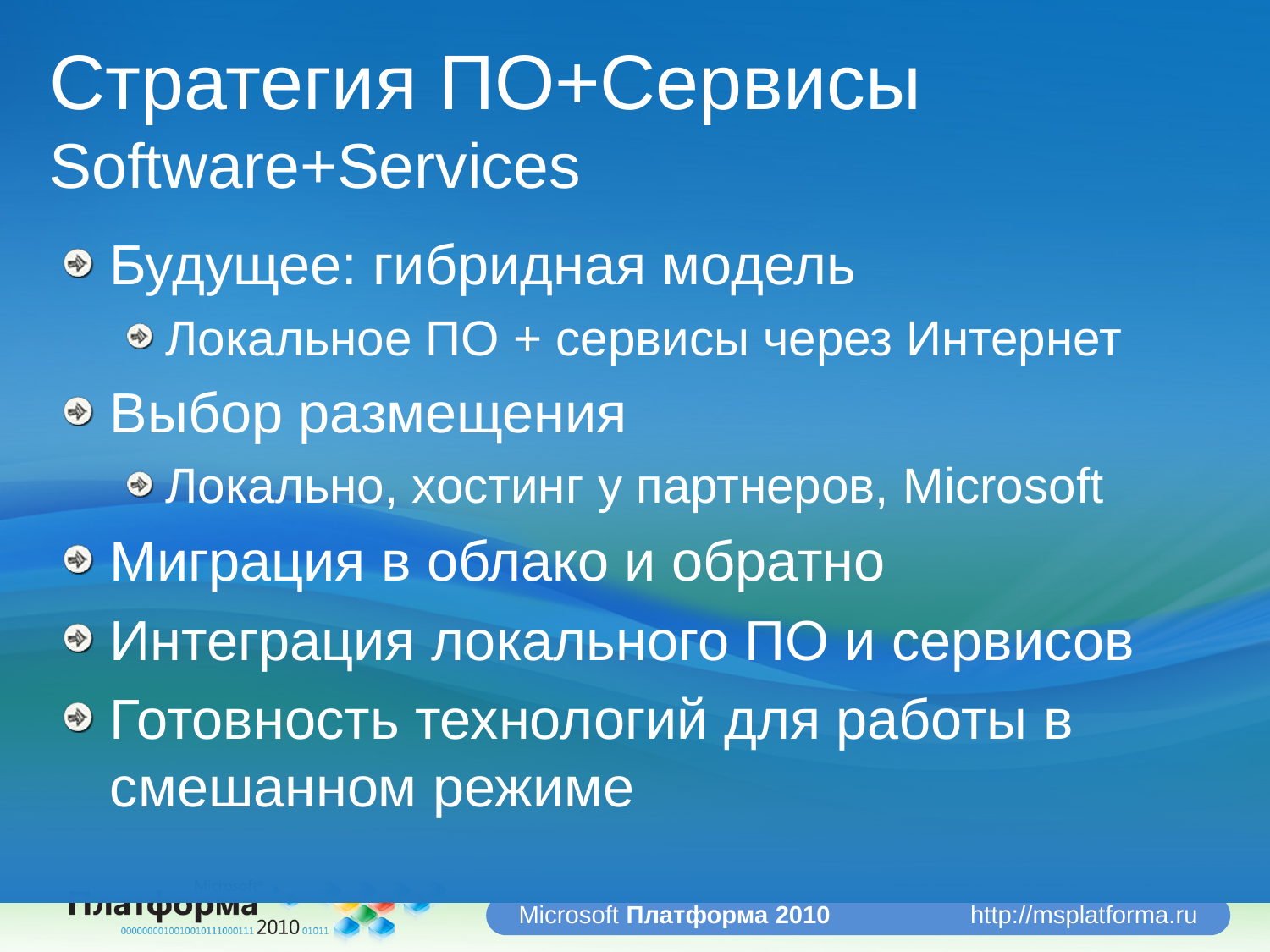

# Стратегия ПО+Сервисы Software+Services
Будущее: гибридная модель
Локальное ПО + сервисы через Интернет
Выбор размещения
Локально, хостинг у партнеров, Microsoft
Миграция в облако и обратно
Интеграция локального ПО и сервисов
Готовность технологий для работы в смешанном режиме